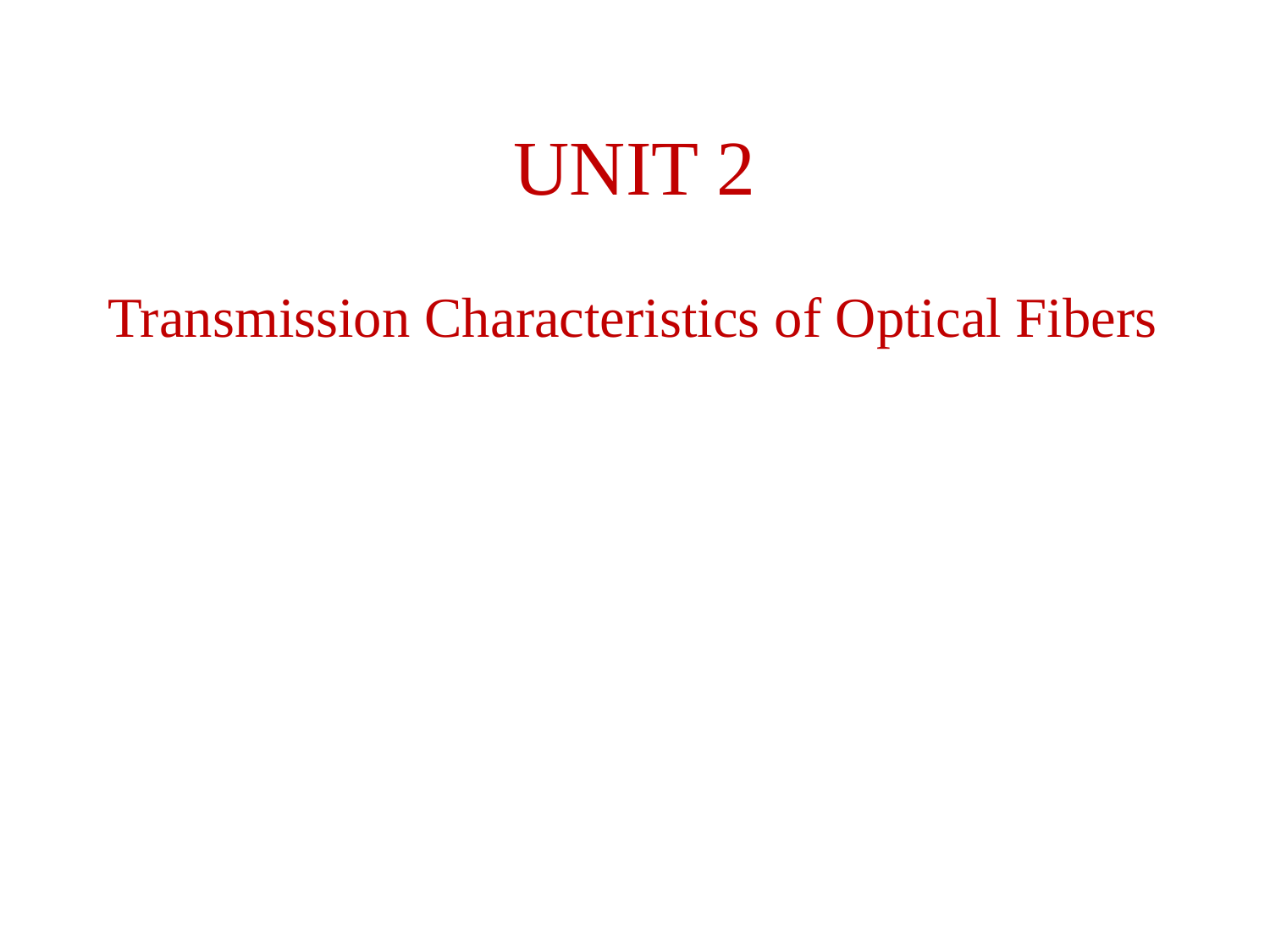

# UNIT 2
Transmission Characteristics of Optical Fibers